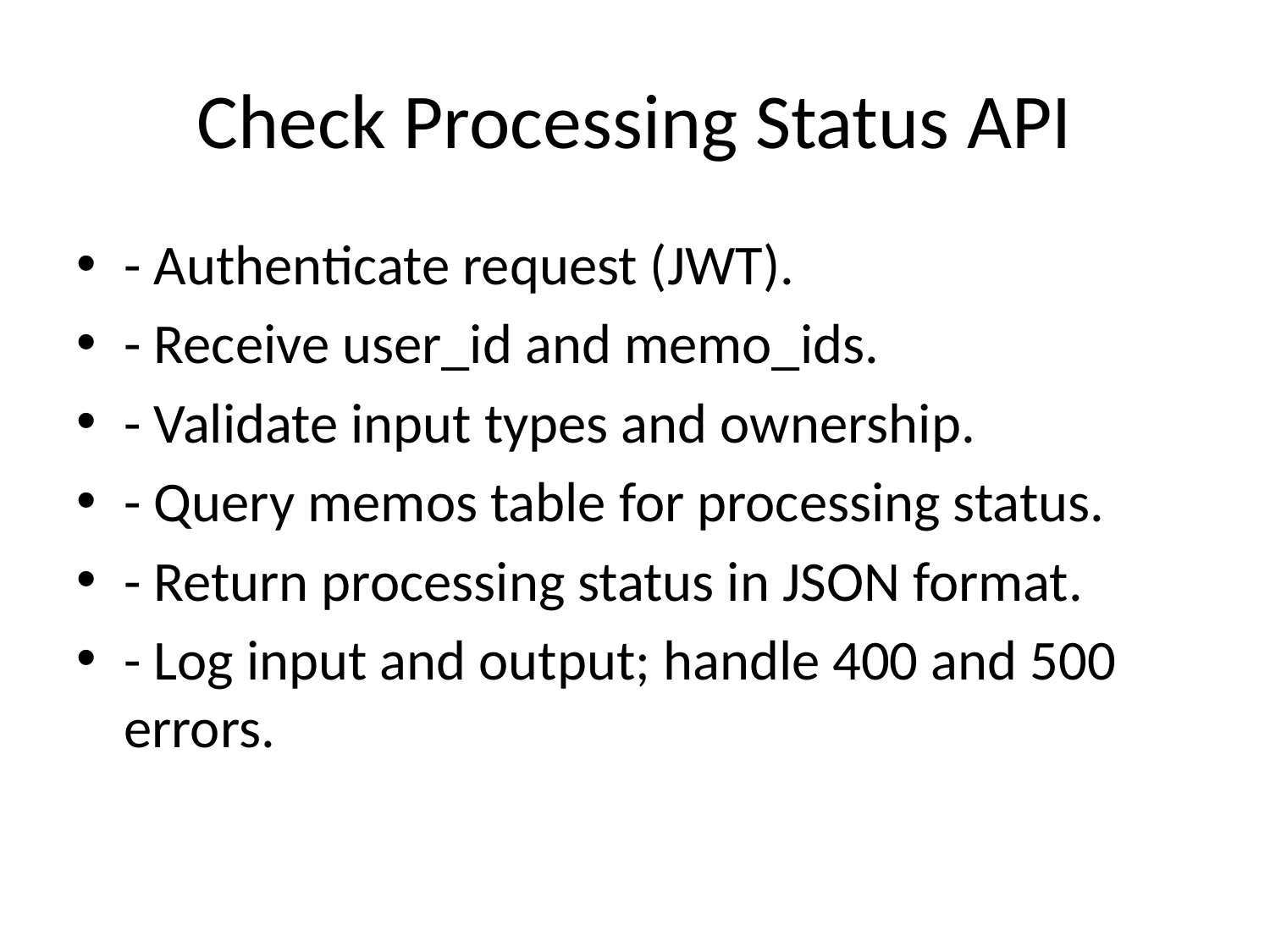

# Check Processing Status API
- Authenticate request (JWT).
- Receive user_id and memo_ids.
- Validate input types and ownership.
- Query memos table for processing status.
- Return processing status in JSON format.
- Log input and output; handle 400 and 500 errors.